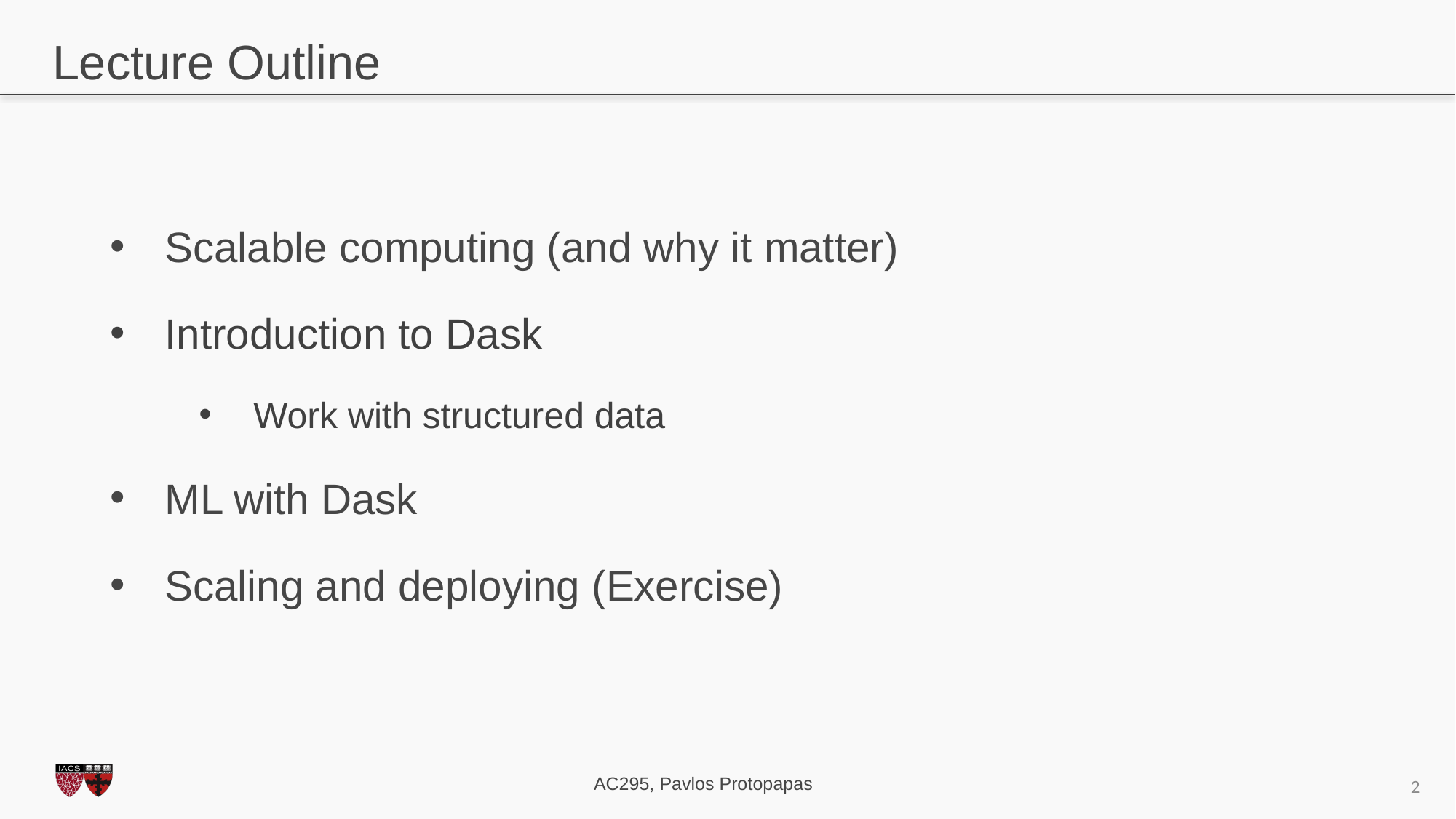

# Lecture Outline
Scalable computing (and why it matter)
Introduction to Dask
Work with structured data
ML with Dask
Scaling and deploying (Exercise)

2
AC295, Pavlos Protopapas